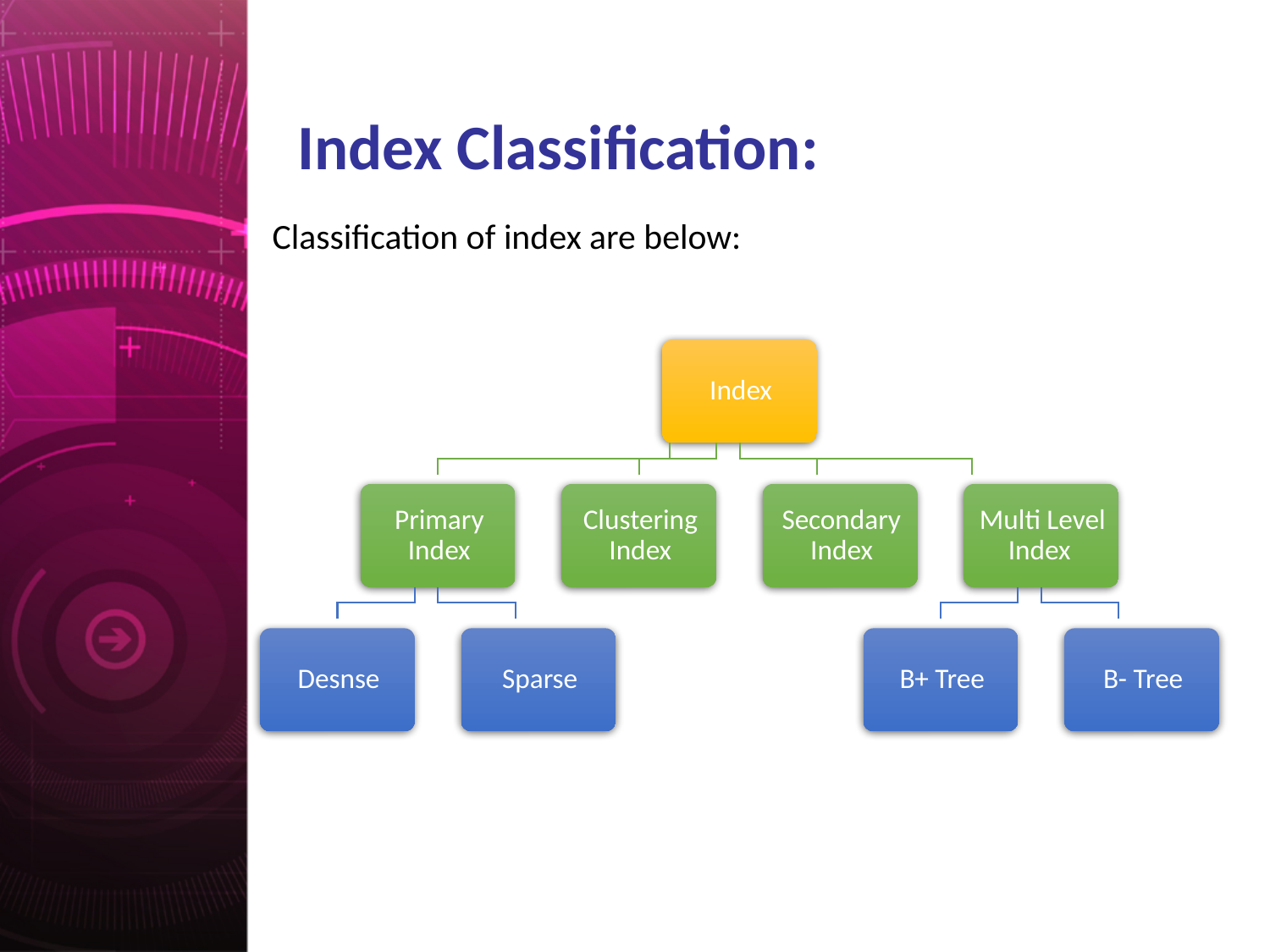

# Index Classification:

Classification of index are below:

Index
Primary Index
Desnse
Sparse
Clustering Index
Secondary Index
Multi Level Index
B+ Tree
B- Tree